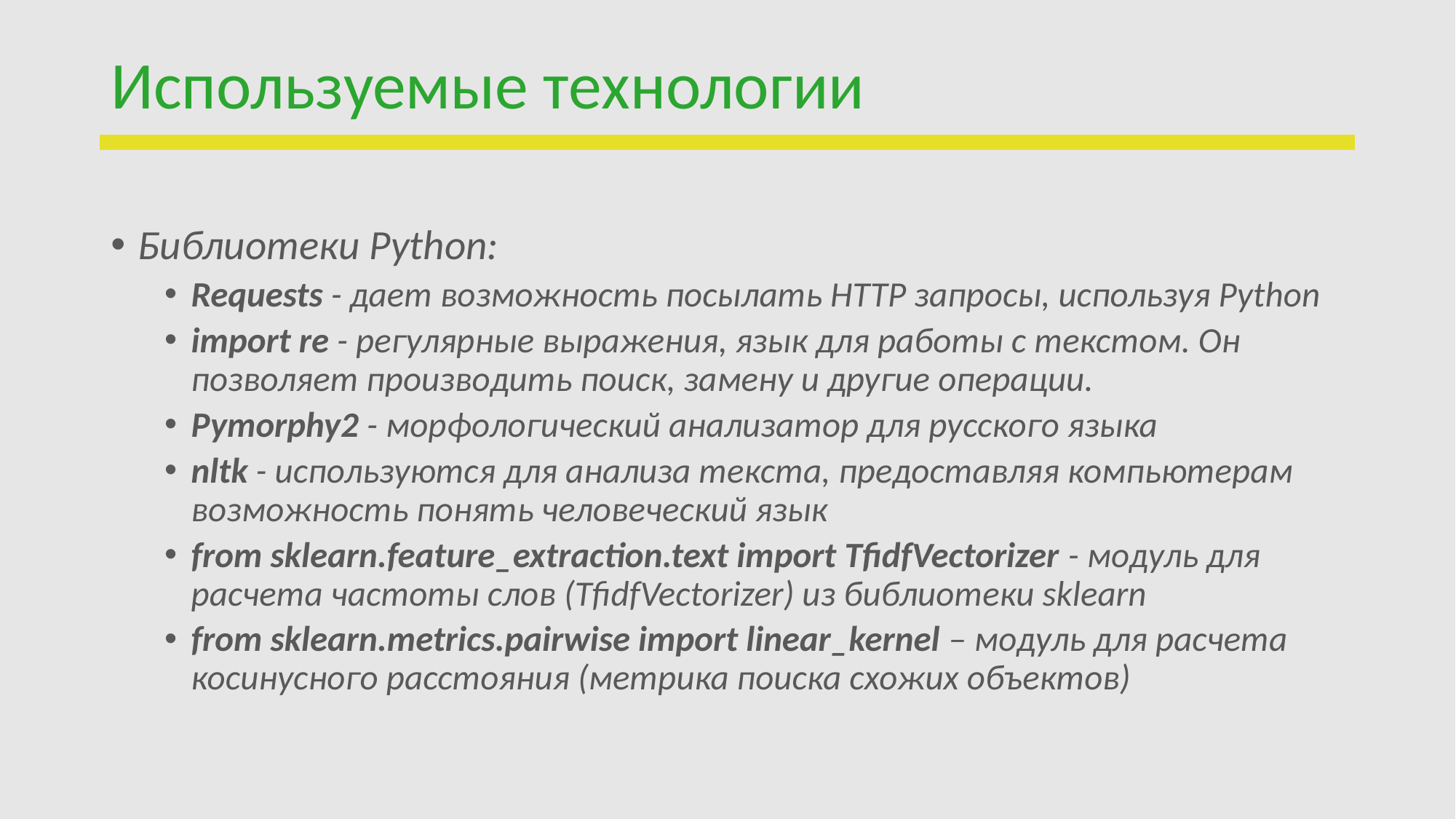

# Используемые технологии
Библиотеки Python:
Requests - дает возможность посылать HTTP запросы, используя Python
import re - регулярные выражения, язык для работы с текстом. Он позволяет производить поиск, замену и другие операции.
Pymorphy2 - морфологический анализатор для русского языка
nltk - используются для анализа текста, предоставляя компьютерам возможность понять человеческий язык
from sklearn.feature_extraction.text import TfidfVectorizer - модуль для расчета частоты слов (TfidfVectorizer) из библиотеки sklearn
from sklearn.metrics.pairwise import linear_kernel – модуль для расчета косинусного расстояния (метрика поиска схожих объектов)